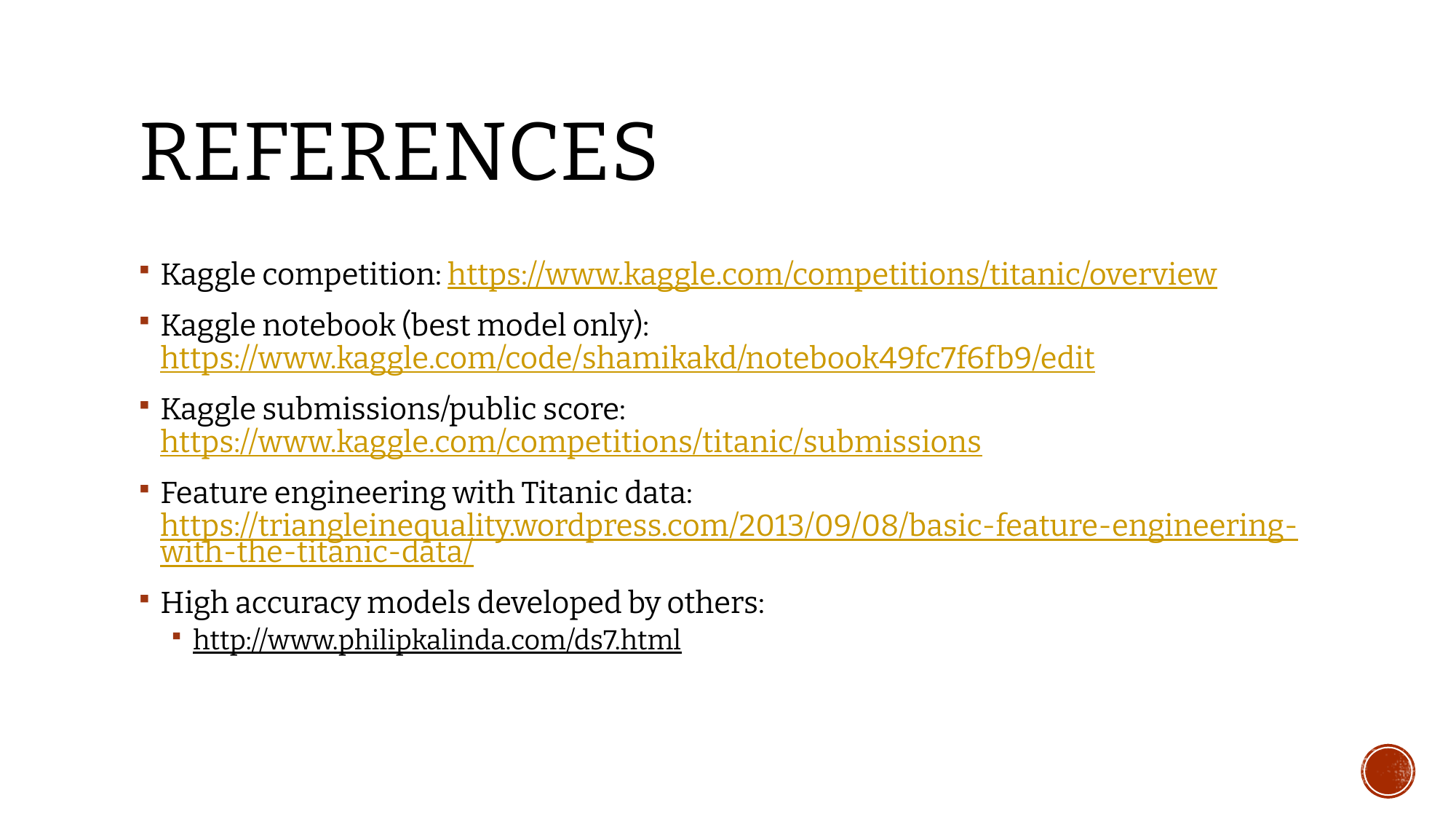

# References
Kaggle competition: https://www.kaggle.com/competitions/titanic/overview
Kaggle notebook (best model only): https://www.kaggle.com/code/shamikakd/notebook49fc7f6fb9/edit
Kaggle submissions/public score: https://www.kaggle.com/competitions/titanic/submissions
Feature engineering with Titanic data: https://triangleinequality.wordpress.com/2013/09/08/basic-feature-engineering-with-the-titanic-data/
High accuracy models developed by others:
http://www.philipkalinda.com/ds7.html